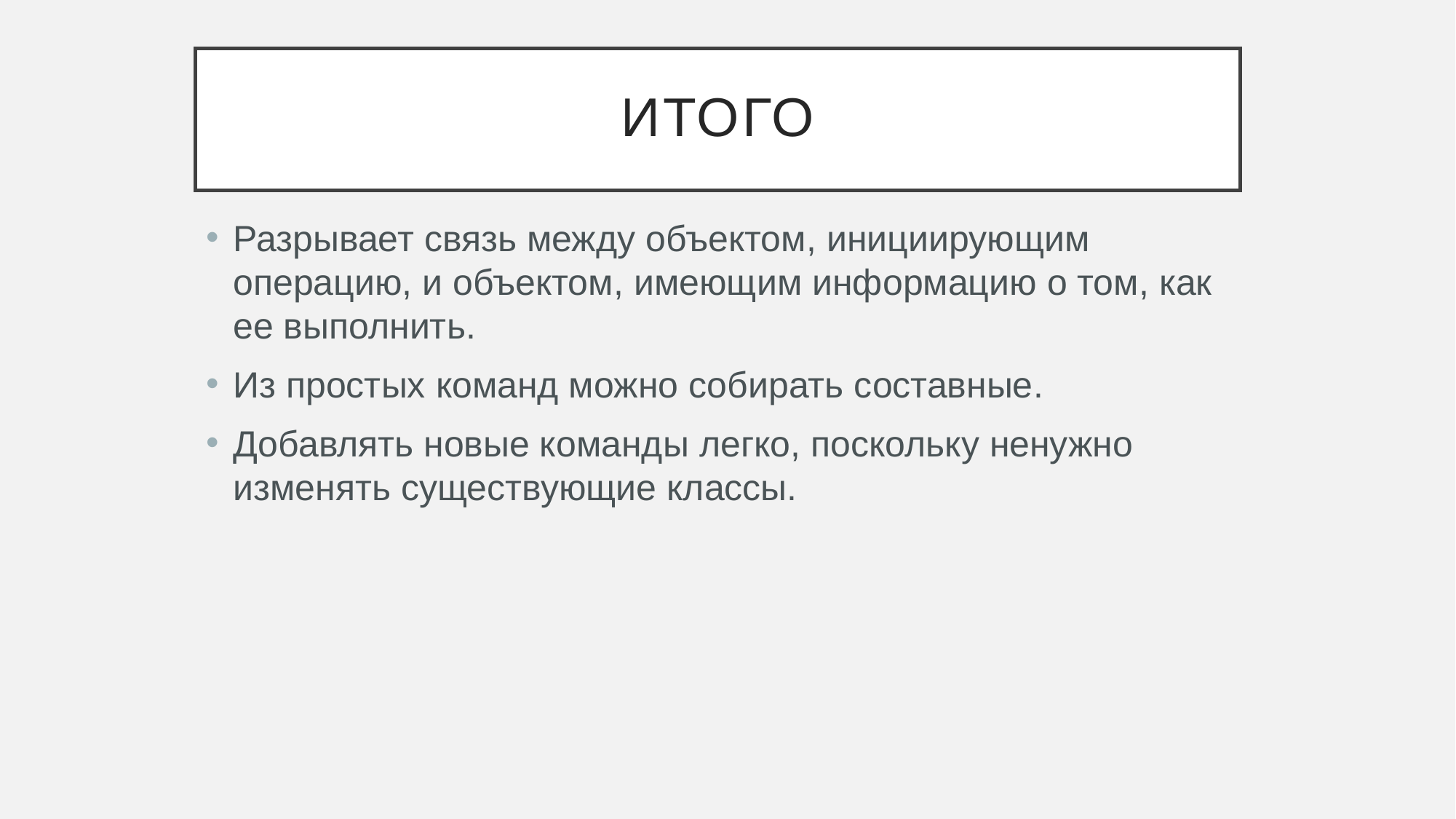

# Итого
Разрывает связь между объектом, инициирующим операцию, и объектом, имеющим информацию о том, как ее выполнить.
Из простых команд можно собирать составные.
Добавлять новые команды легко, поскольку ненужно изменять существующие классы.